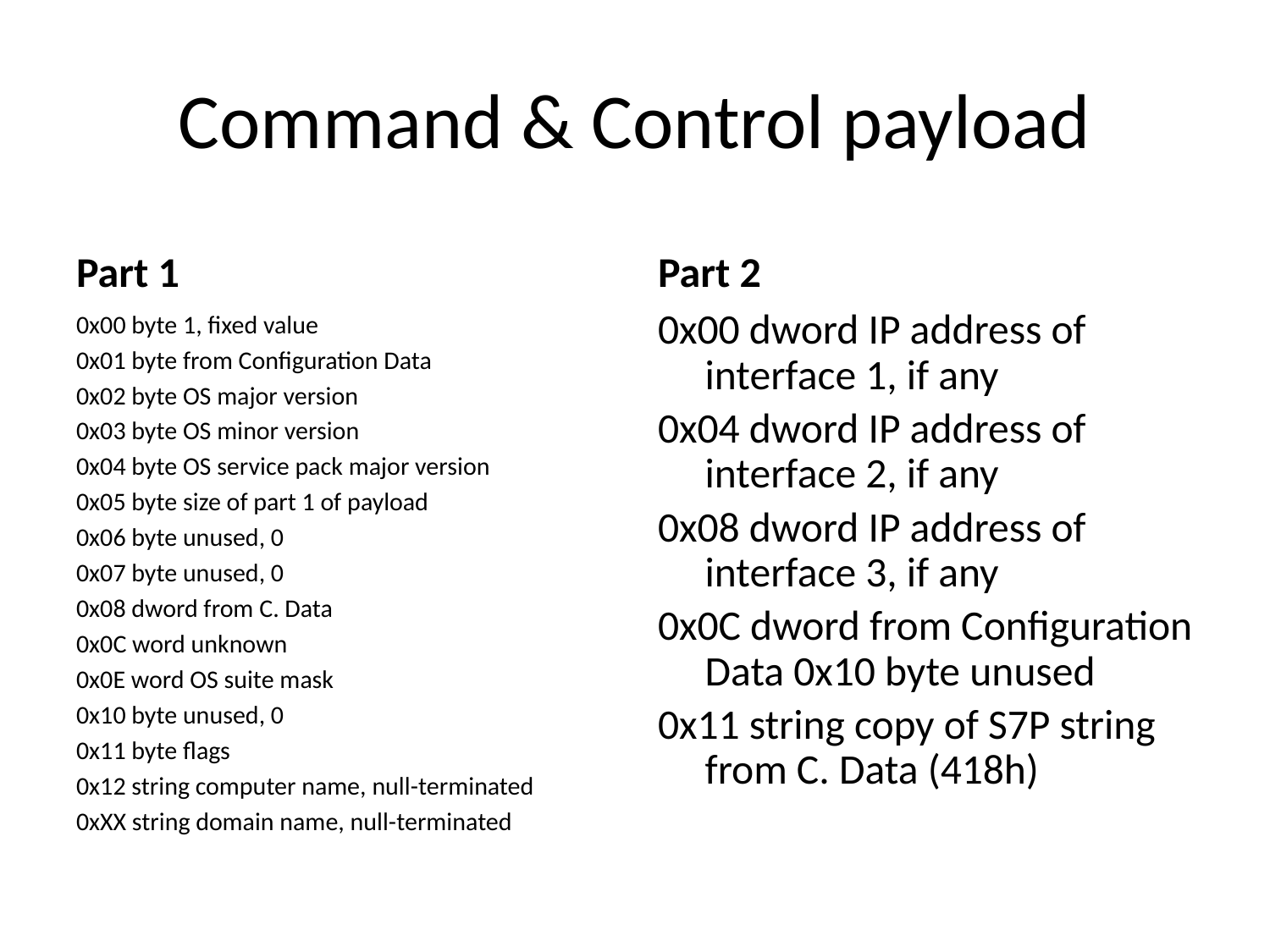

# Command & Control payload
Part 1
Part 2

0x00 byte 1, fixed value
0x01 byte from Configuration Data
0x02 byte OS major version
0x03 byte OS minor version
0x04 byte OS service pack major version
0x05 byte size of part 1 of payload
0x06 byte unused, 0
0x07 byte unused, 0
0x08 dword from C. Data
0x0C word unknown
0x0E word OS suite mask
0x10 byte unused, 0
0x11 byte flags
0x12 string computer name, null-terminated
0xXX string domain name, null-terminated
0x00 dword IP address of interface 1, if any
0x04 dword IP address of interface 2, if any
0x08 dword IP address of interface 3, if any
0x0C dword from Configuration Data 0x10 byte unused
0x11 string copy of S7P string from C. Data (418h)